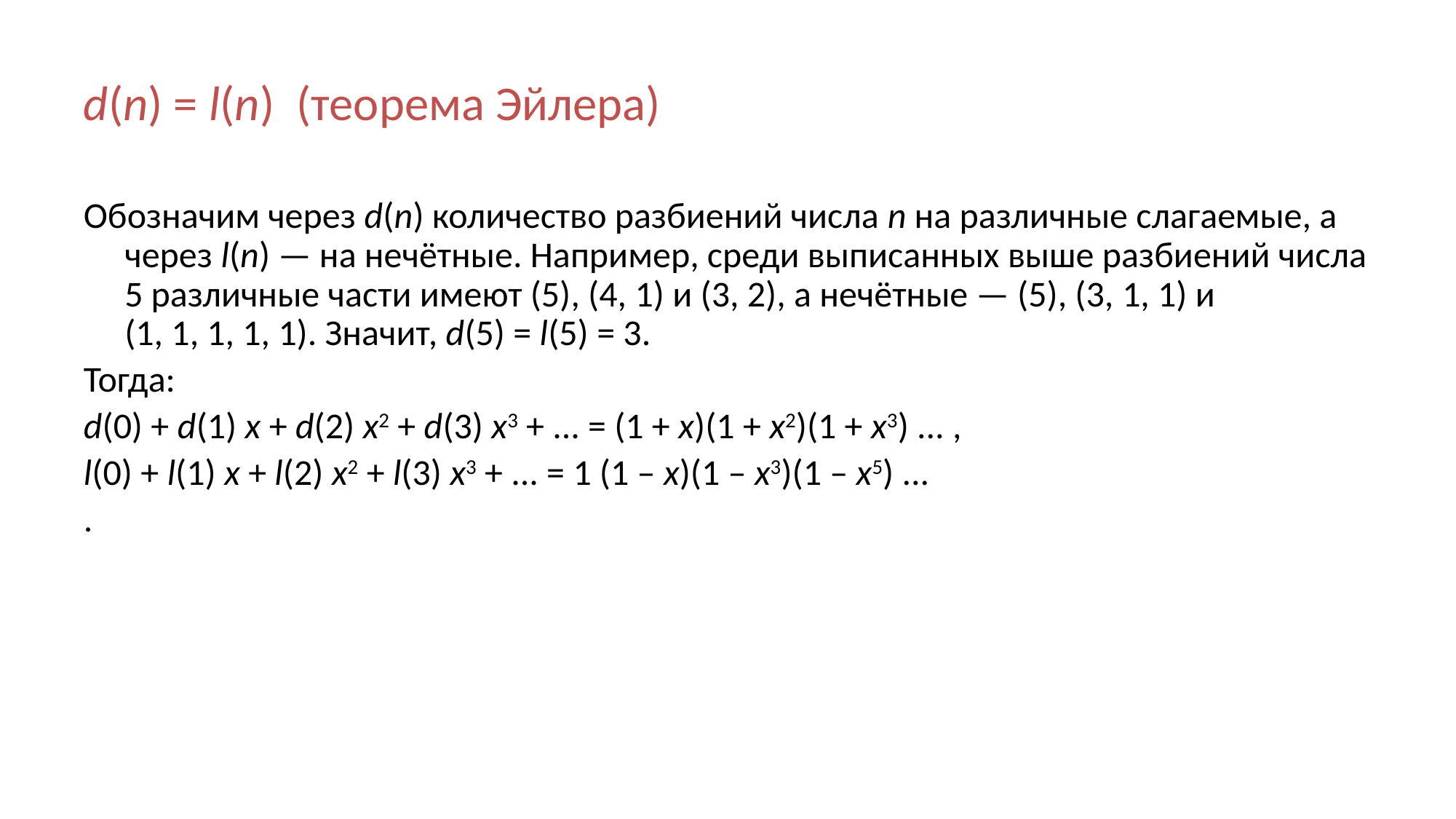

# d(n) = l(n)  (теорема Эйлера)
Обозначим через d(n) количество разбиений числа n на различные слагаемые, а через l(n) — на нечётные. Например, среди выписанных выше разбиений числа 5 различные части имеют (5), (4, 1) и (3, 2), а нечётные — (5), (3, 1, 1) и (1, 1, 1, 1, 1). Значит, d(5) = l(5) = 3.
Тогда:
d(0) + d(1) x + d(2) x2 + d(3) x3 + ... = (1 + x)(1 + x2)(1 + x3) ... ,
l(0) + l(1) x + l(2) x2 + l(3) x3 + ... = 1 (1 – x)(1 – x3)(1 – x5) ...
.